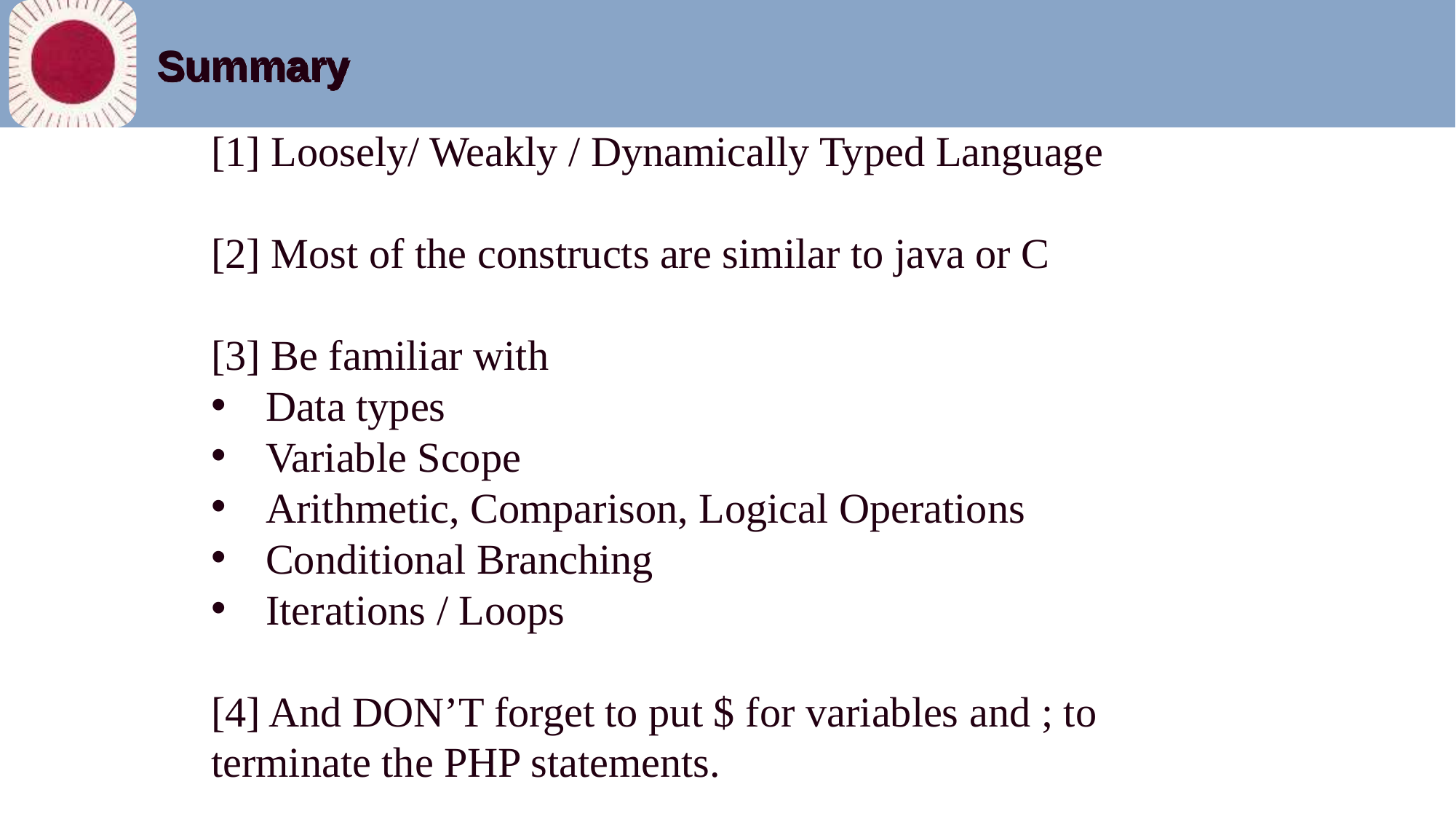

# Summary

[1] Loosely/ Weakly / Dynamically Typed Language

[2] Most of the constructs are similar to java or C

[3] Be familiar with
Data types
Variable Scope
Arithmetic, Comparison, Logical Operations
Conditional Branching
Iterations / Loops

[4] And DON’T forget to put $ for variables and ; to terminate the PHP statements.